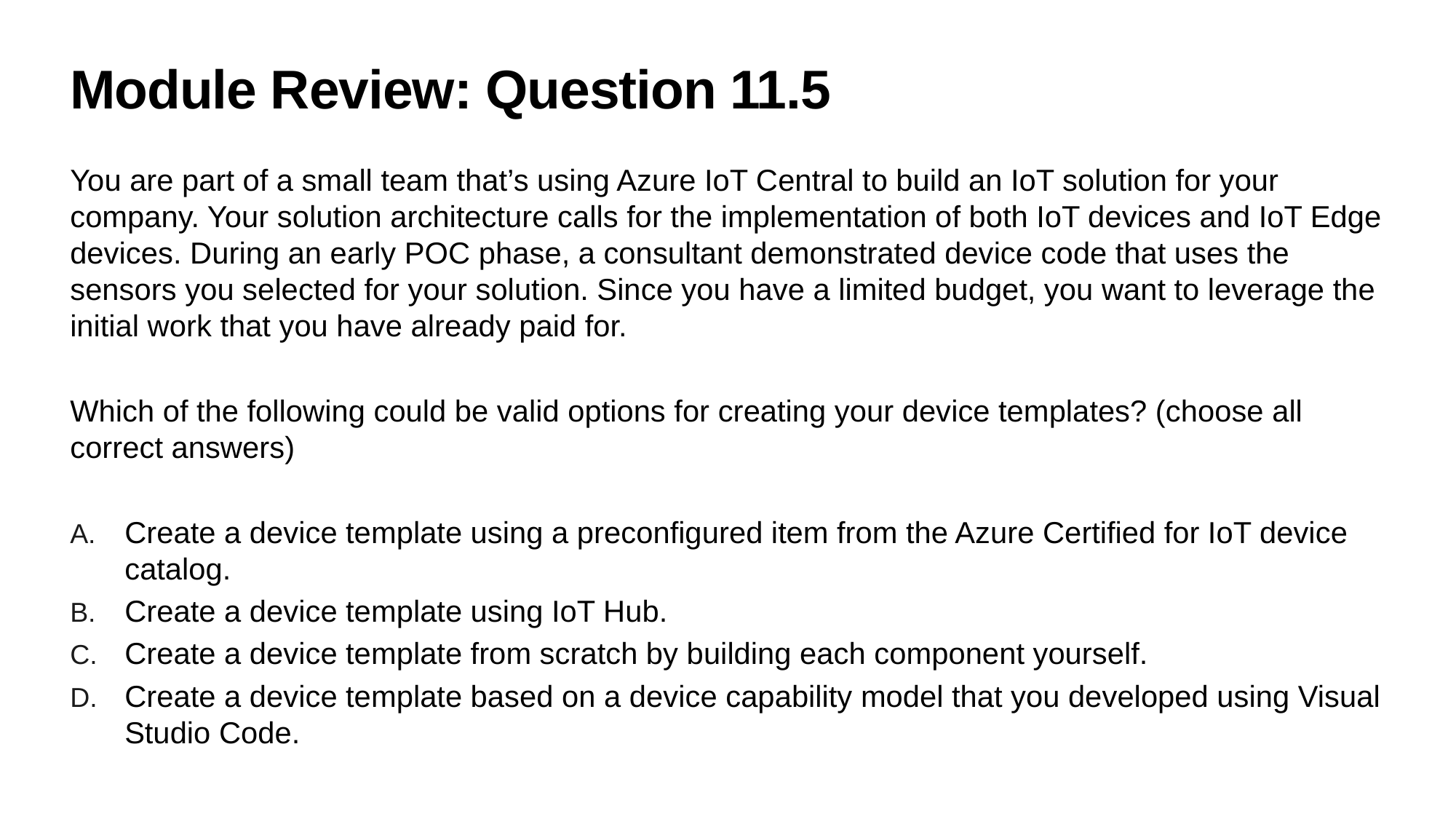

# Module Review: Question 11.5
You are part of a small team that’s using Azure IoT Central to build an IoT solution for your company. Your solution architecture calls for the implementation of both IoT devices and IoT Edge devices. During an early POC phase, a consultant demonstrated device code that uses the sensors you selected for your solution. Since you have a limited budget, you want to leverage the initial work that you have already paid for.

Which of the following could be valid options for creating your device templates? (choose all correct answers)

Create a device template using a preconfigured item from the Azure Certified for IoT device catalog.
Create a device template using IoT Hub.
Create a device template from scratch by building each component yourself.
Create a device template based on a device capability model that you developed using Visual Studio Code.